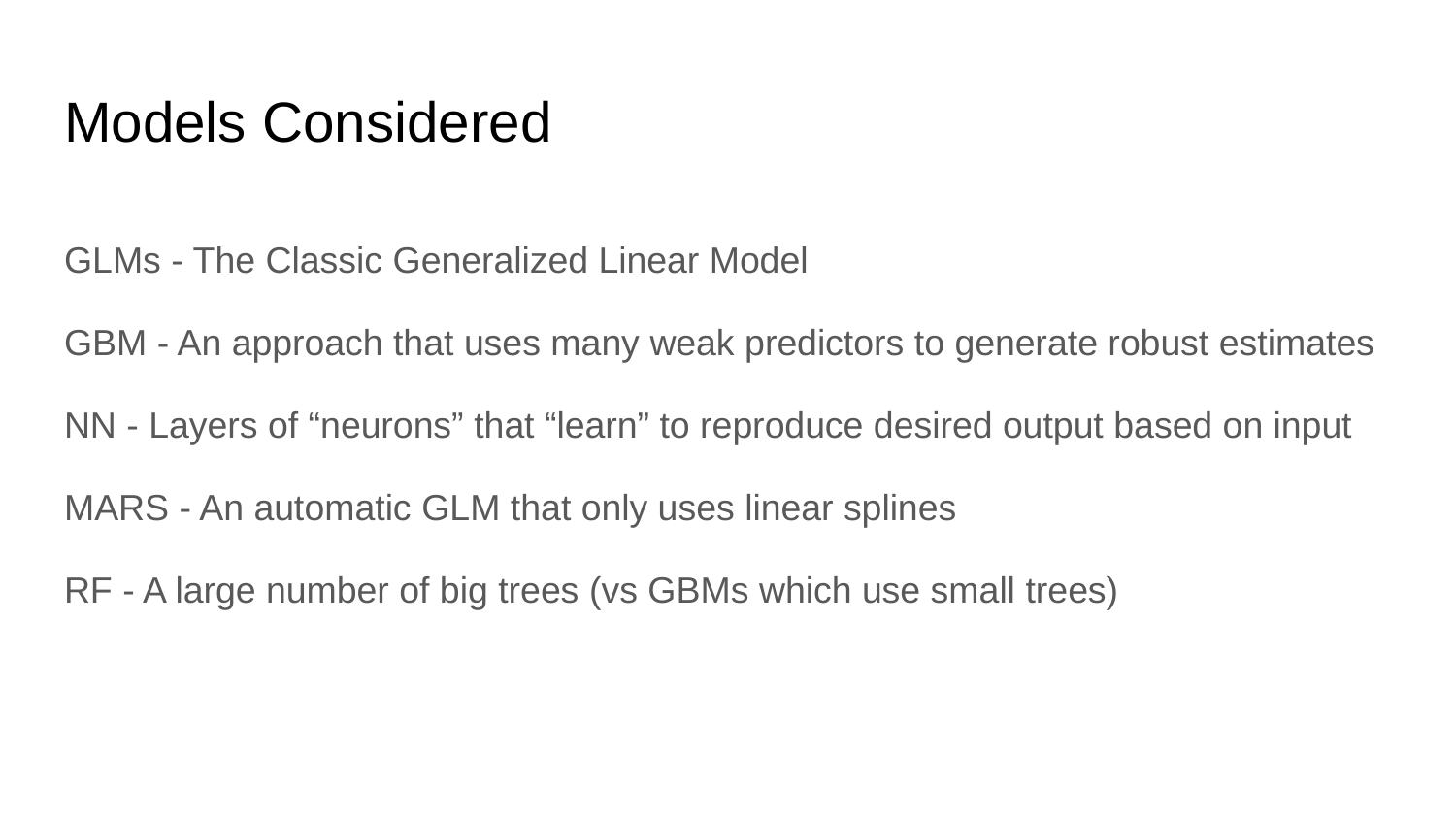

# Models Considered
GLMs - The Classic Generalized Linear Model
GBM - An approach that uses many weak predictors to generate robust estimates
NN - Layers of “neurons” that “learn” to reproduce desired output based on input
MARS - An automatic GLM that only uses linear splines
RF - A large number of big trees (vs GBMs which use small trees)